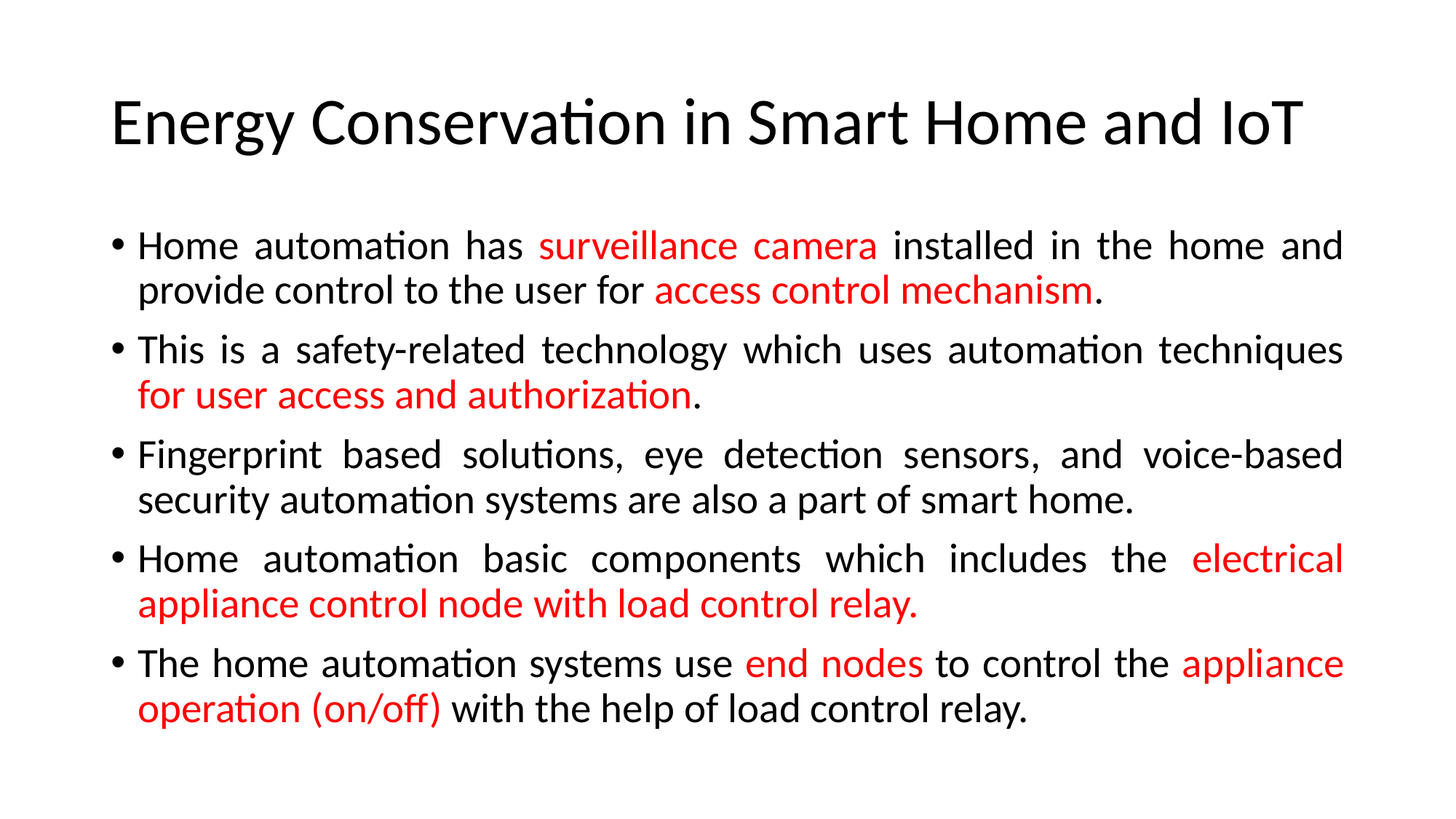

# Energy Conservation in Smart Home and IoT
Home automation has surveillance camera installed in the home and provide control to the user for access control mechanism.
This is a safety-related technology which uses automation techniques for user access and authorization.
Fingerprint based solutions, eye detection sensors, and voice-based security automation systems are also a part of smart home.
Home automation basic components which includes the electrical appliance control node with load control relay.
The home automation systems use end nodes to control the appliance operation (on/off) with the help of load control relay.